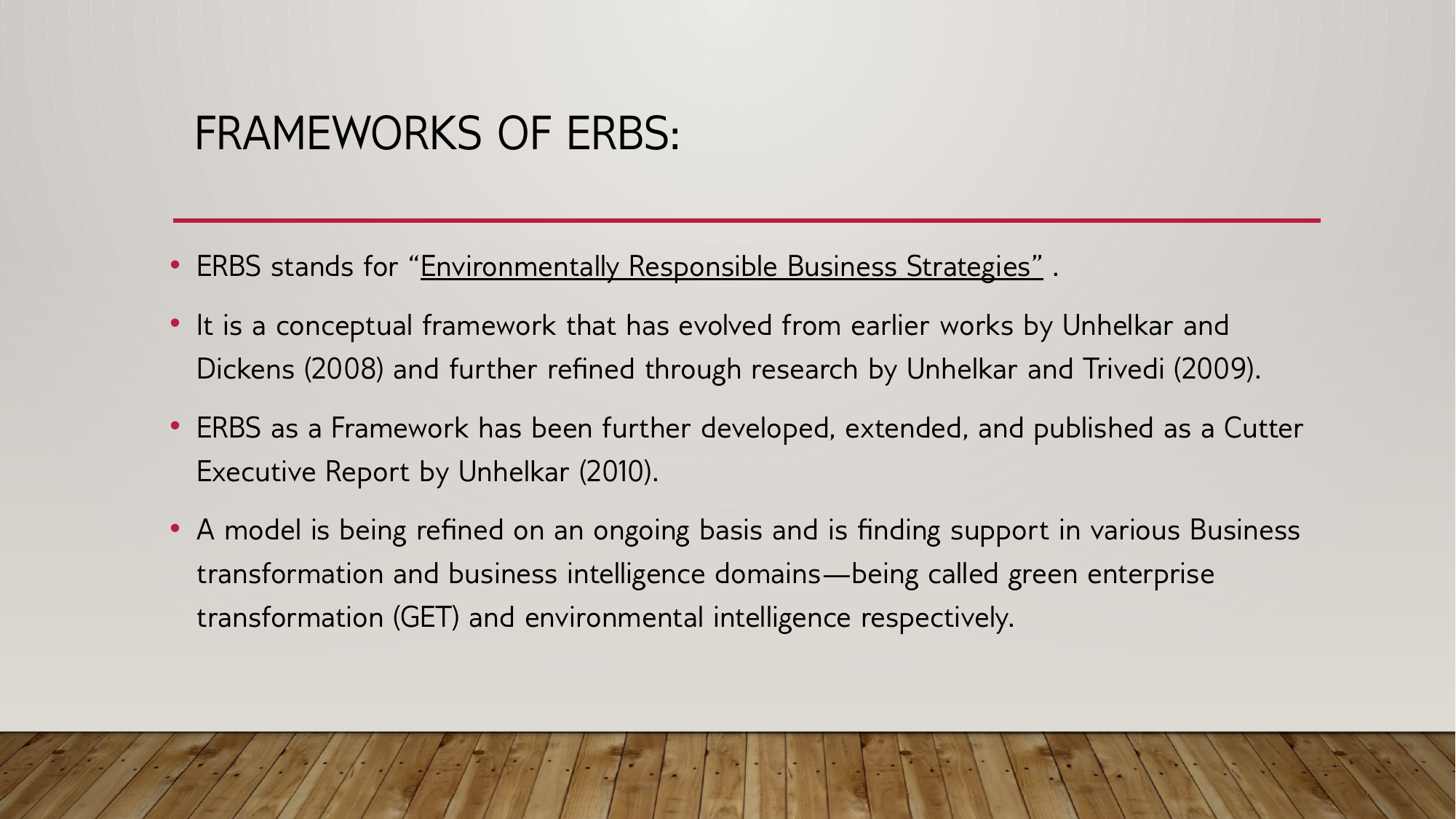

# Frameworks of ERBS:
ERBS stands for “Environmentally Responsible Business Strategies” .
It is a conceptual framework that has evolved from earlier works by Unhelkar and Dickens (2008) and further refined through research by Unhelkar and Trivedi (2009).
ERBS as a Framework has been further developed, extended, and published as a Cutter Executive Report by Unhelkar (2010).
A model is being refined on an ongoing basis and is finding support in various Business transformation and business intelligence domains—being called green enterprise transformation (GET) and environmental intelligence respectively.